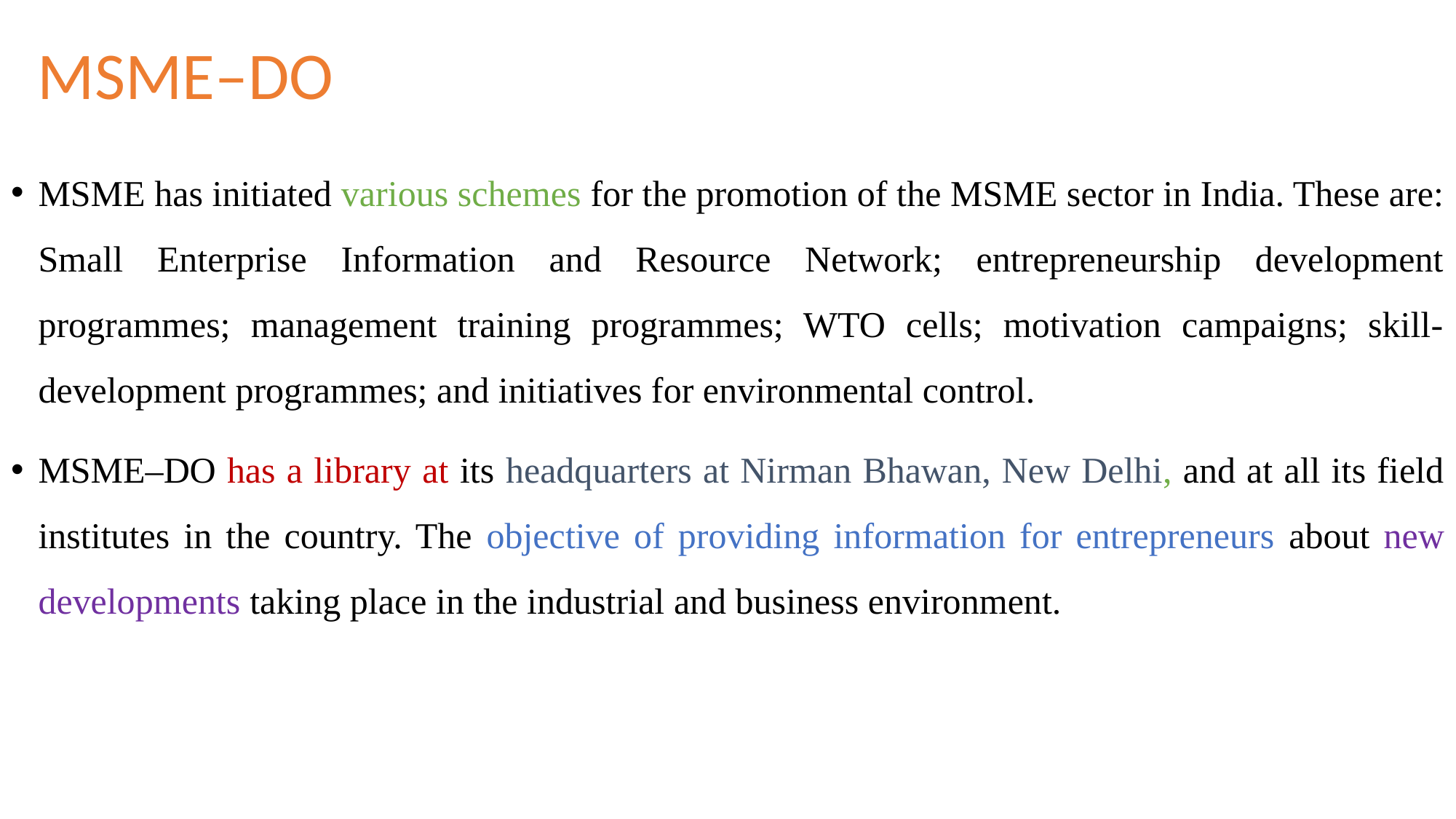

# MSME–DO
MSME has initiated various schemes for the promotion of the MSME sector in India. These are: Small Enterprise Information and Resource Network; entrepreneurship development programmes; management training programmes; WTO cells; motivation campaigns; skill-development programmes; and initiatives for environmental control.
MSME–DO has a library at its headquarters at Nirman Bhawan, New Delhi, and at all its field institutes in the country. The objective of providing information for entrepreneurs about new developments taking place in the industrial and business environment.